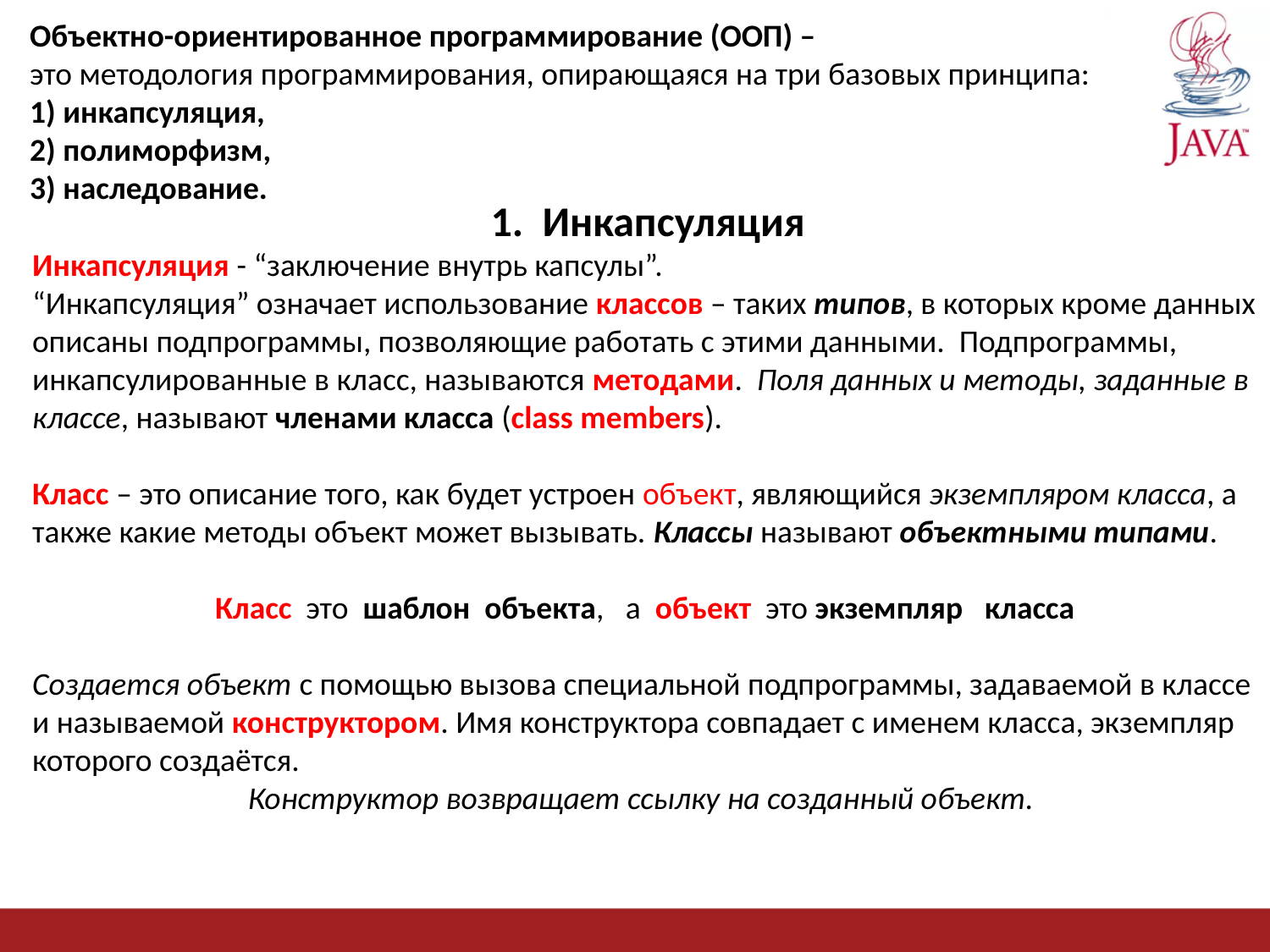

# Объектно-ориентированное программирование (ООП) – это методология программирования, опирающаяся на три базовых принципа: 1) инкапсуляция, 2) полиморфизм, 3) наследование.
1.  Инкапсуляция
Инкапсуляция - “заключение внутрь капсулы”.
“Инкапсуляция” означает использование классов – таких типов, в которых кроме данных описаны подпрограммы, позволяющие работать с этими данными.  Подпрограммы, инкапсулированные в класс, называются методами.  Поля данных и методы, заданные в классе, называют членами класса (class members).

Класс – это описание того, как будет устроен объект, являющийся экземпляром класса, а также какие методы объект может вызывать. Классы называют объектными типами.

Класс  это  шаблон  объекта,   а  объект  это экземпляр   класса

Создается объект с помощью вызова специальной подпрограммы, задаваемой в классе и называемой конструктором. Имя конструктора совпадает с именем класса, экземпляр которого создаётся.
Конструктор возвращает ссылку на созданный объект.